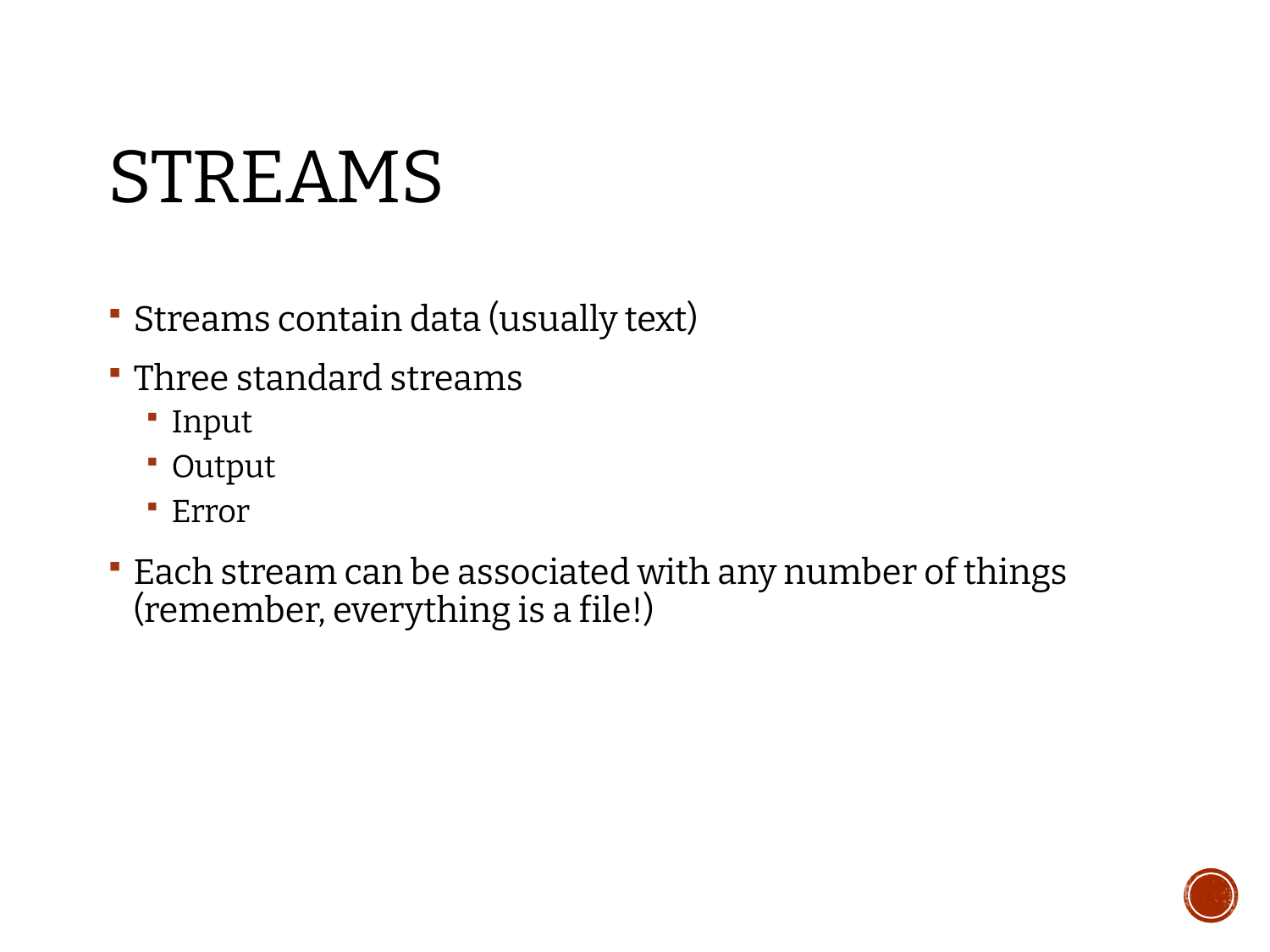

# Streams
Streams contain data (usually text)
Three standard streams
Input
Output
Error
Each stream can be associated with any number of things (remember, everything is a file!)